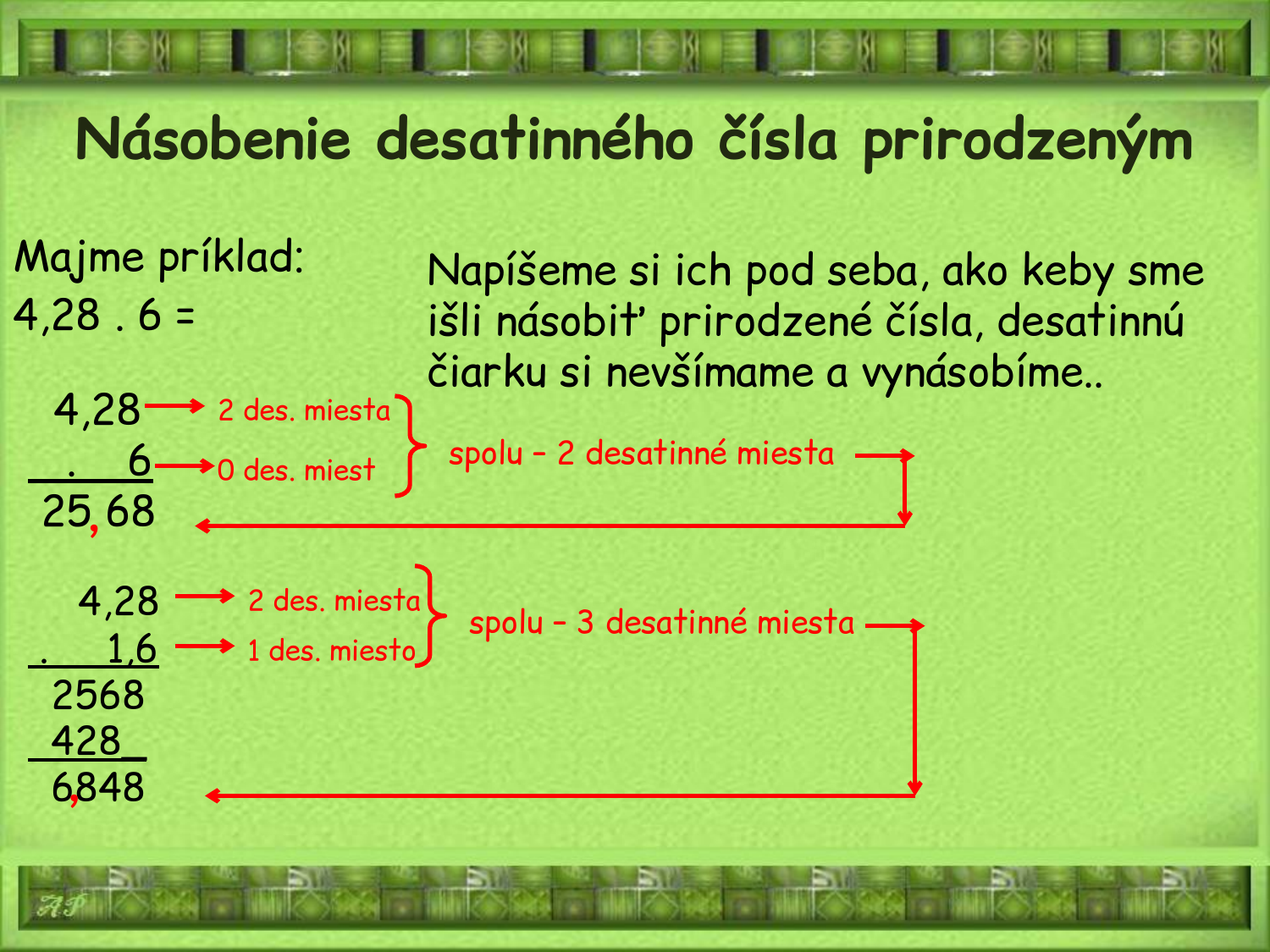

# Násobenie desatinného čísla prirodzeným
Majme príklad:
4,28 . 6 =
Napíšeme si ich pod seba, ako keby sme išli násobiť prirodzené čísla, desatinnú čiarku si nevšímame a vynásobíme..
  4,28
   .    6
 25 68
2 des. miesta

spolu – 2 desatinné miesta
0 des. miest
,
    4,28
 .     1,6
  2568
  428_
  6848

2 des. miesta
spolu – 3 desatinné miesta
1 des. miesto
,